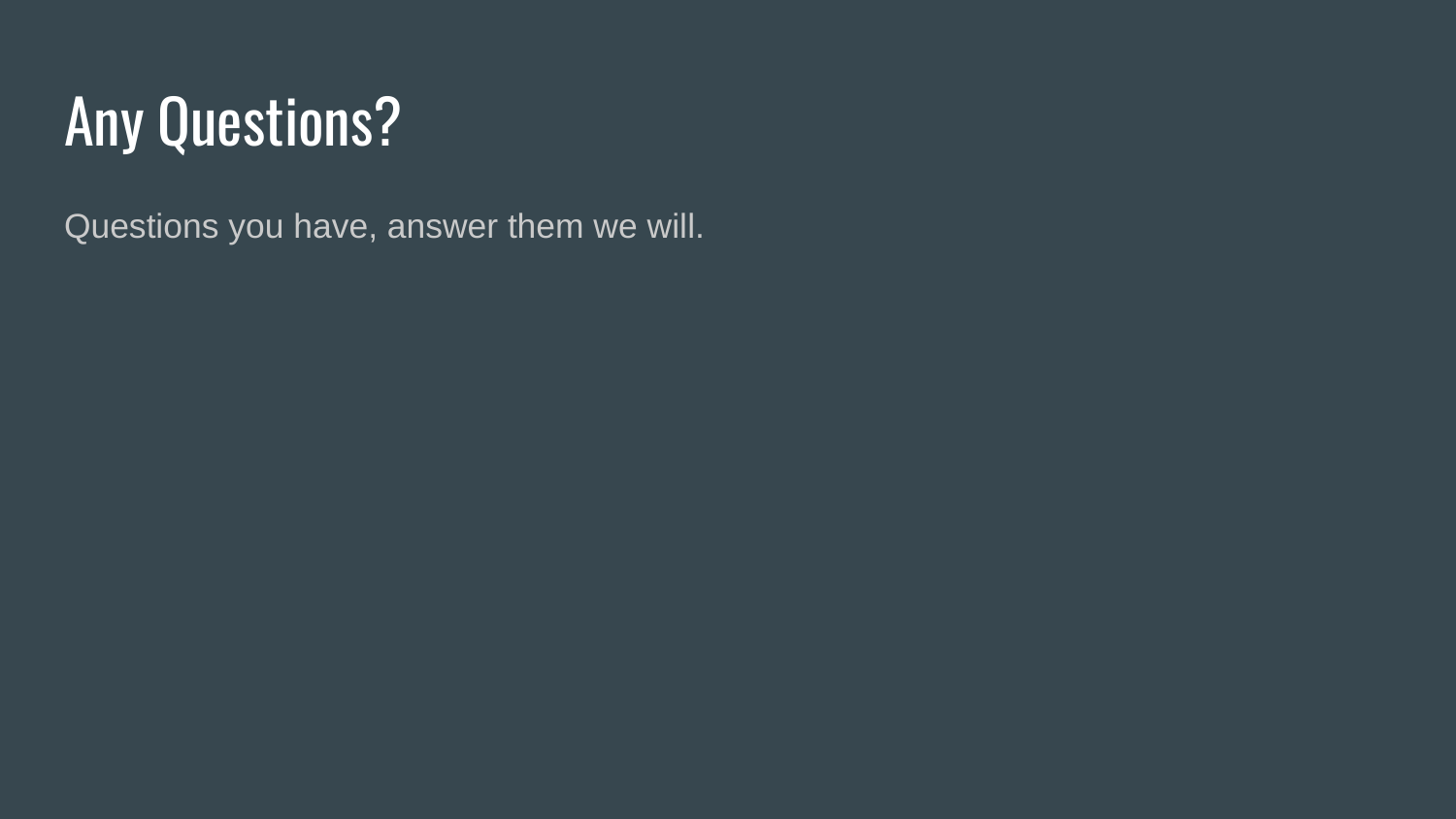

# Any Questions?
Questions you have, answer them we will.